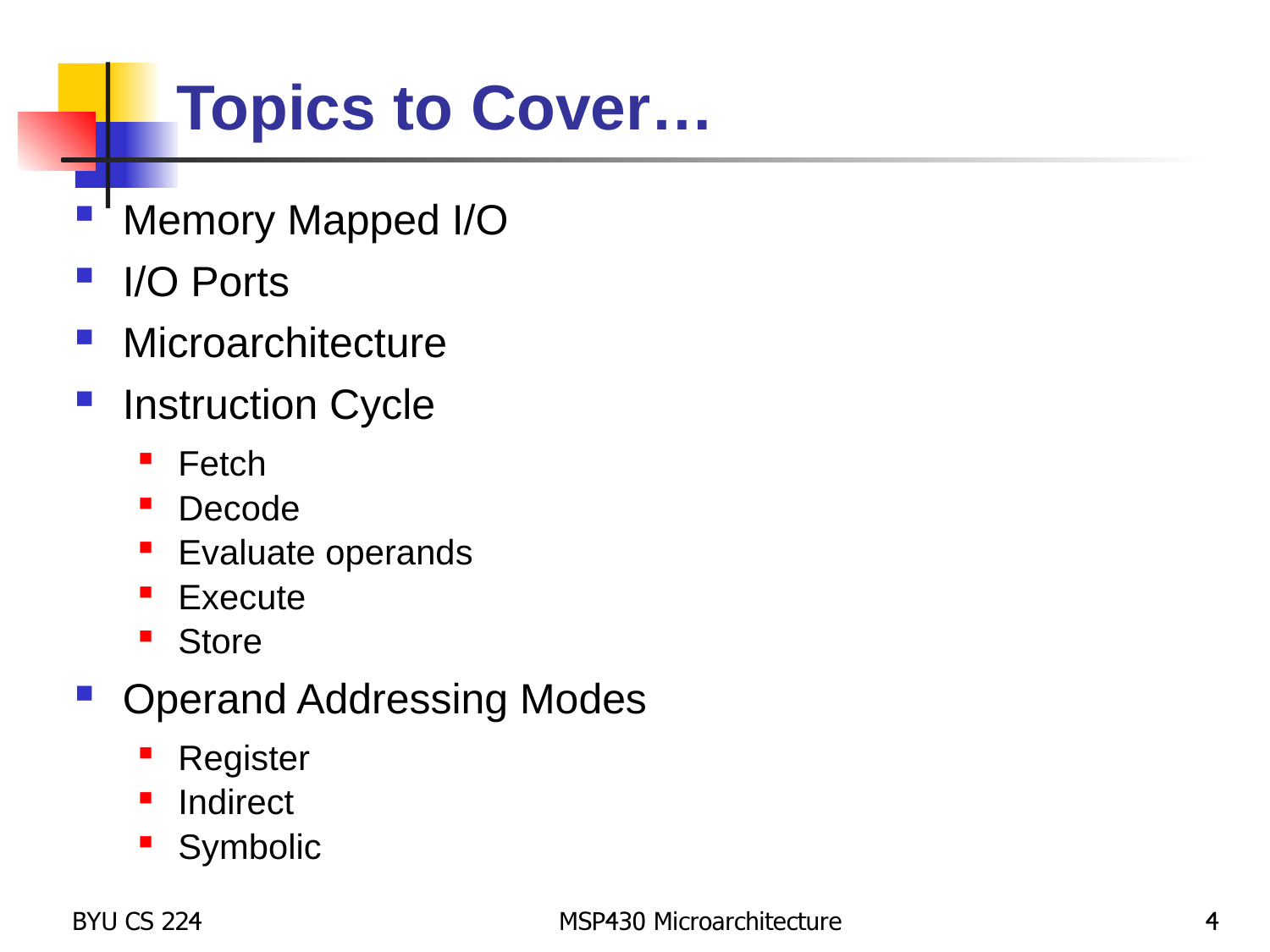

# Topics to Cover…
Memory Mapped I/O
I/O Ports
Microarchitecture
Instruction Cycle
Fetch
Decode
Evaluate operands
Execute
Store
Operand Addressing Modes
Register
Indirect
Symbolic

MSP430 Microarchitecture
4
BYU CS 224